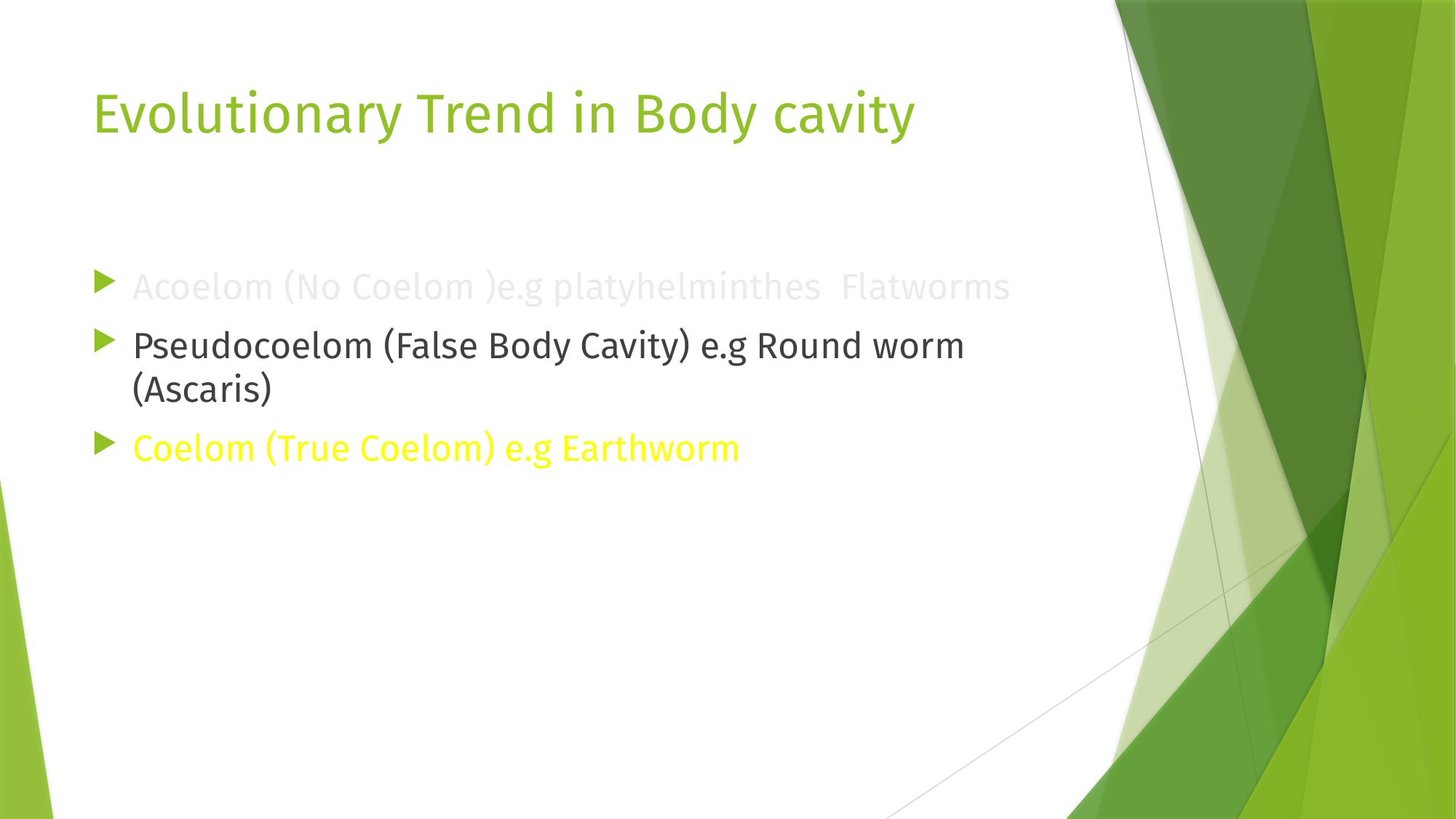

# Evolutionary Trend in Body cavity
Acoelom (No Coelom )e.g platyhelminthes  Flatworms
Pseudocoelom (False Body Cavity) e.g Round worm (Ascaris)
Coelom (True Coelom) e.g Earthworm